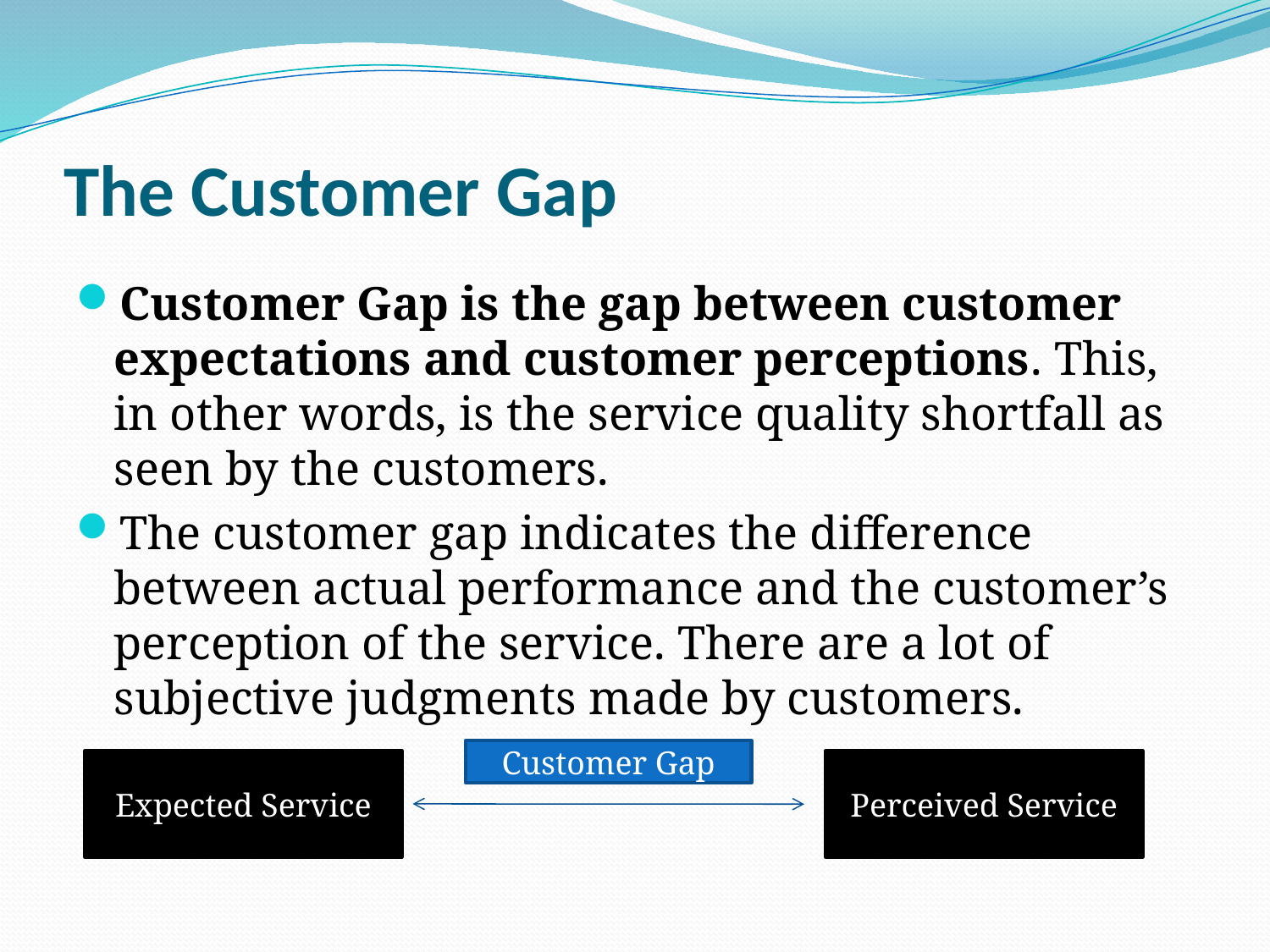

# The Customer Gap
Customer Gap is the gap between customer expectations and customer perceptions. This, in other words, is the service quality shortfall as seen by the customers.
The customer gap indicates the difference between actual performance and the customer’s perception of the service. There are a lot of subjective judgments made by customers.
Customer Gap
Expected Service
Perceived Service